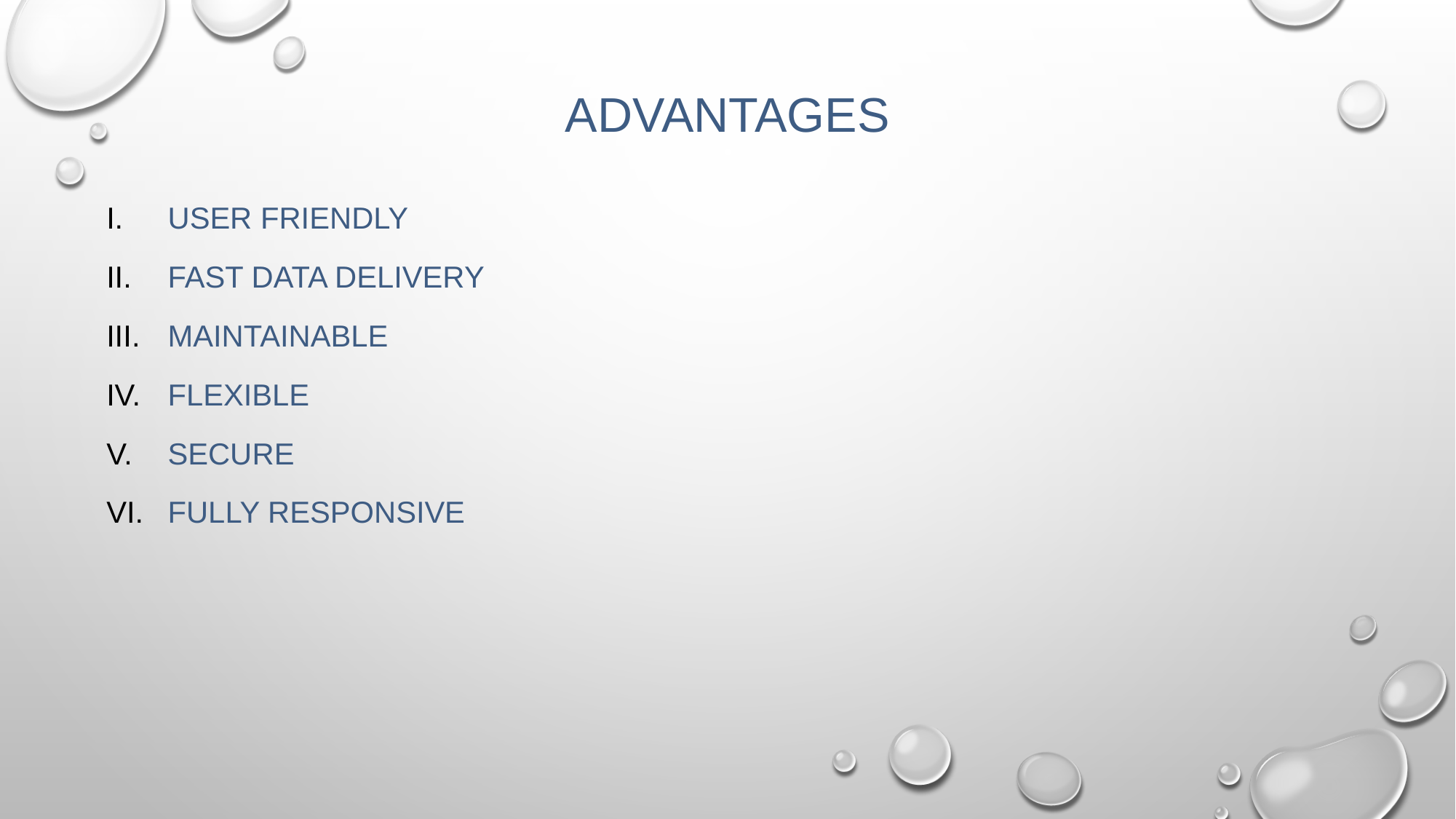

# Advantages
User friendly
Fast data delivery
Maintainable
Flexible
Secure
Fully responsive